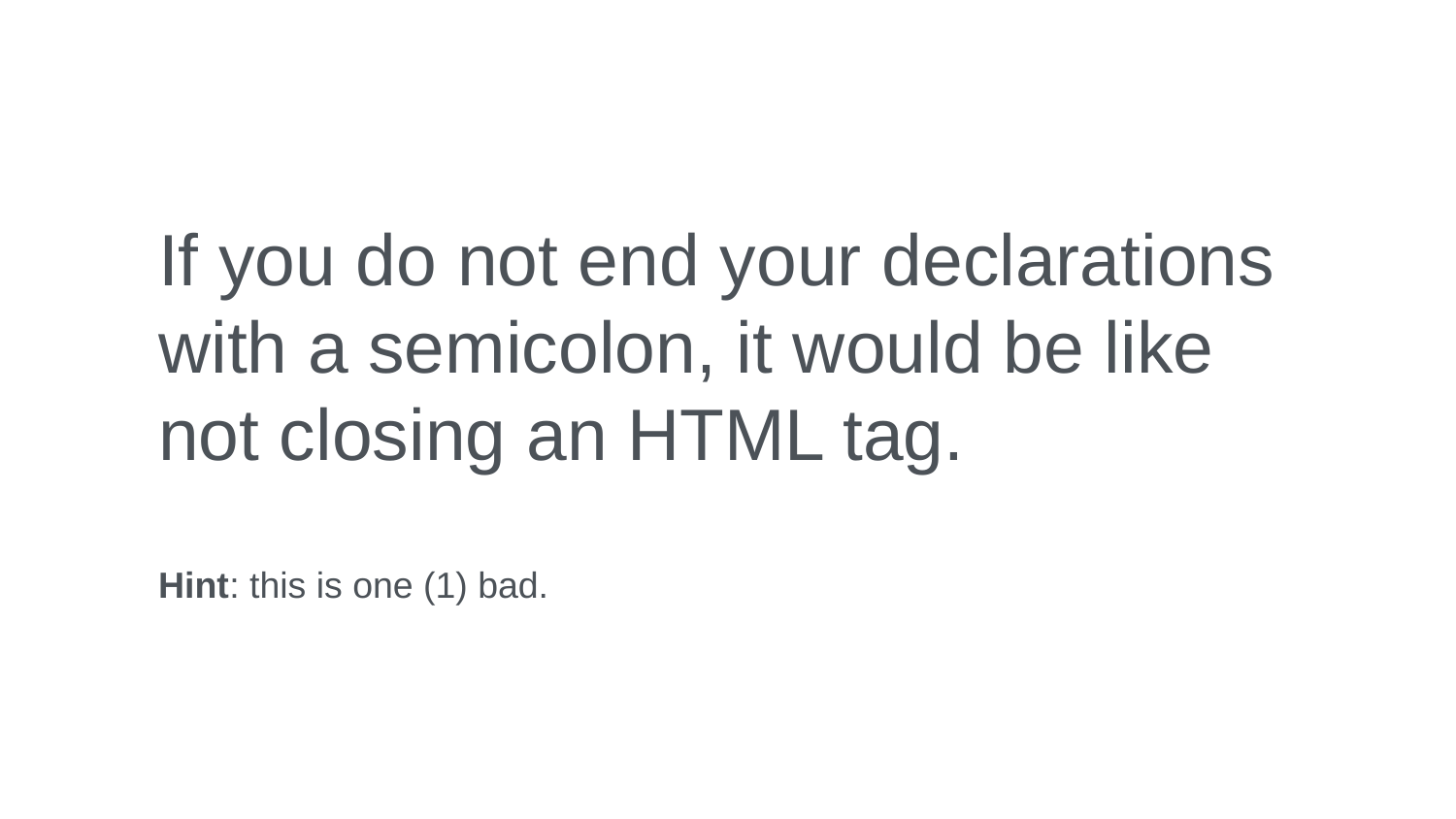

If you do not end your declarations with a semicolon, it would be like not closing an HTML tag.

Hint: this is one (1) bad.